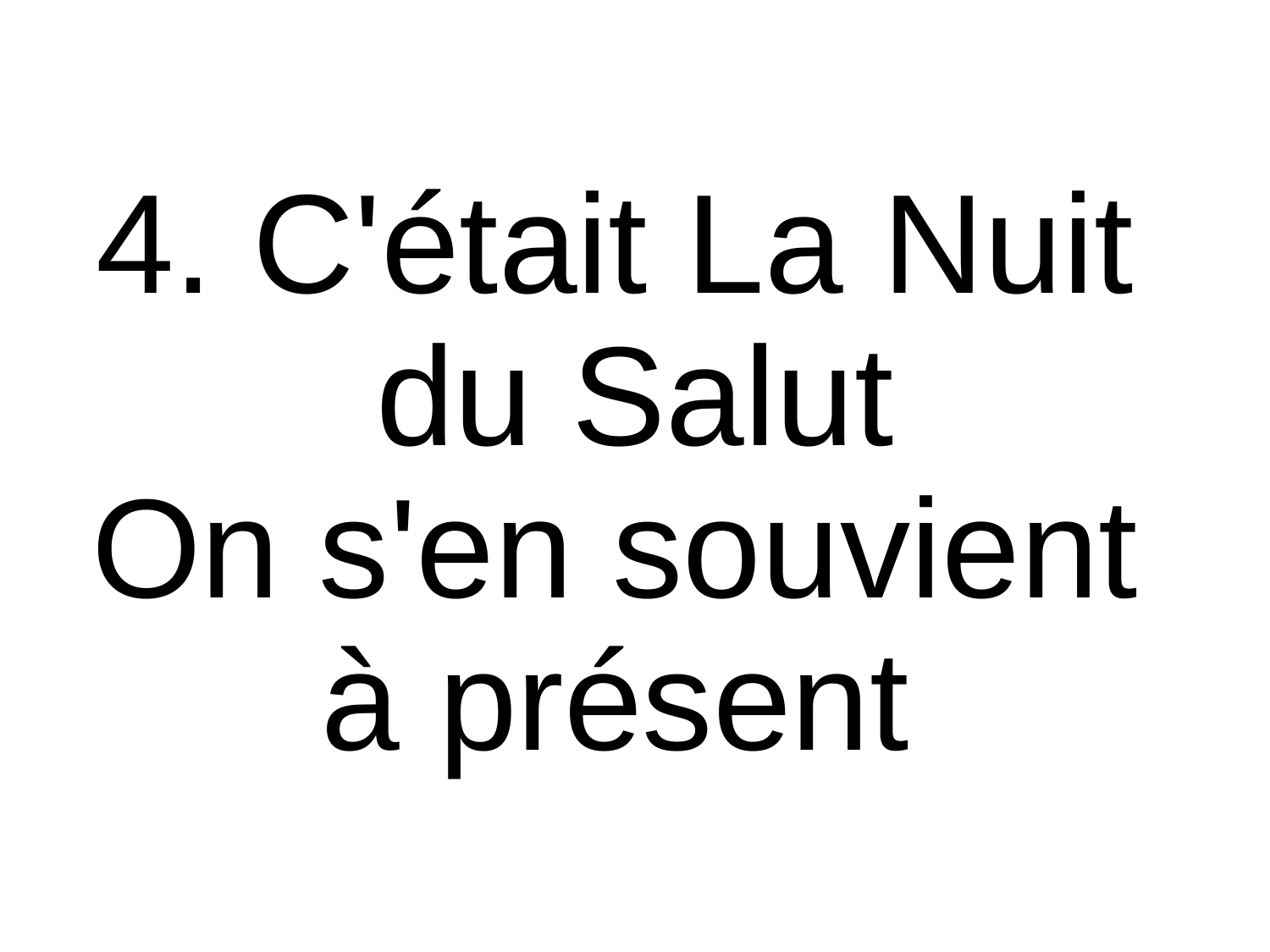

4. C'était La Nuit
du Salut
On s'en souvient
à présent